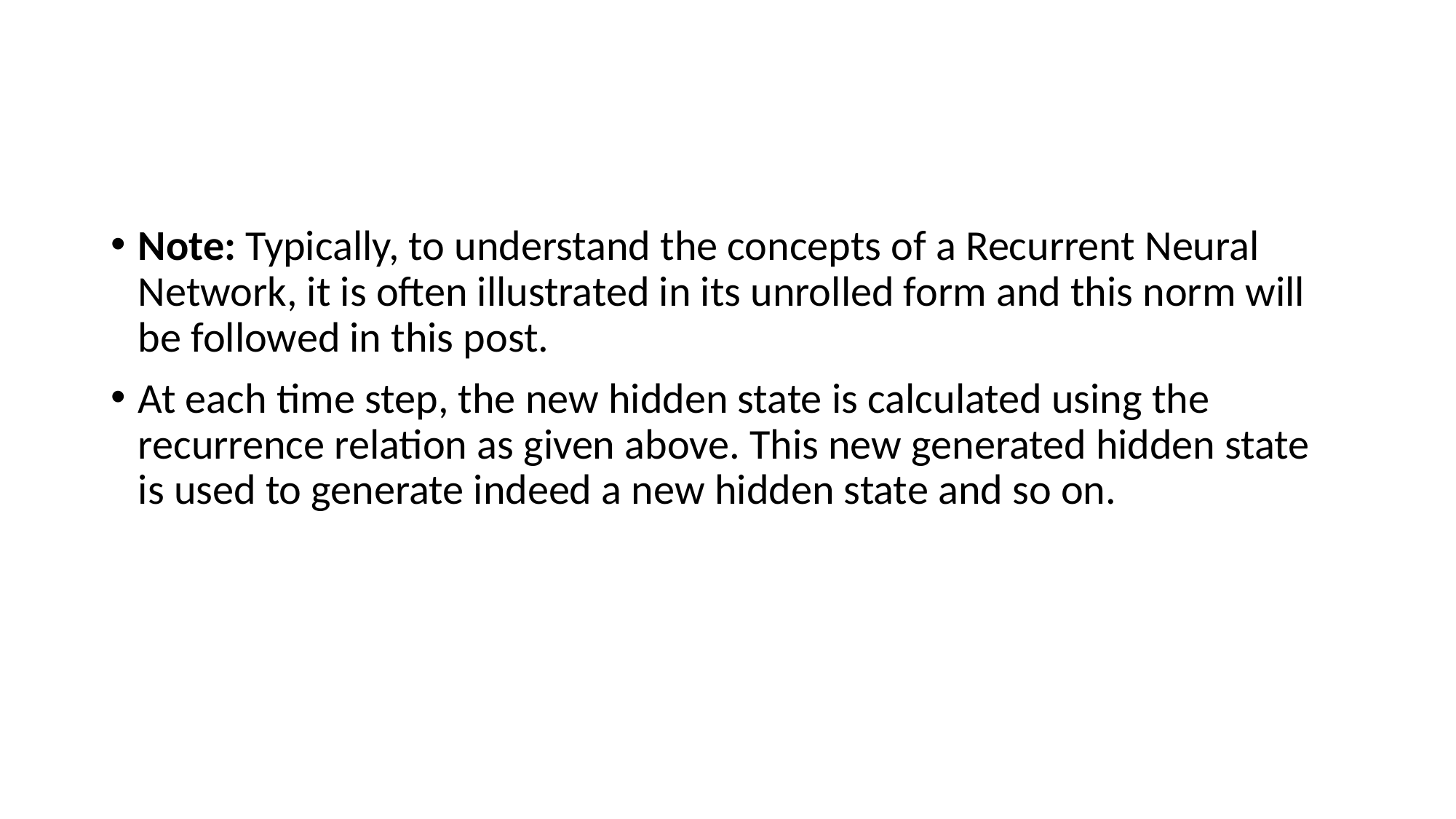

#
Note: Typically, to understand the concepts of a Recurrent Neural Network, it is often illustrated in its unrolled form and this norm will be followed in this post.
At each time step, the new hidden state is calculated using the recurrence relation as given above. This new generated hidden state is used to generate indeed a new hidden state and so on.